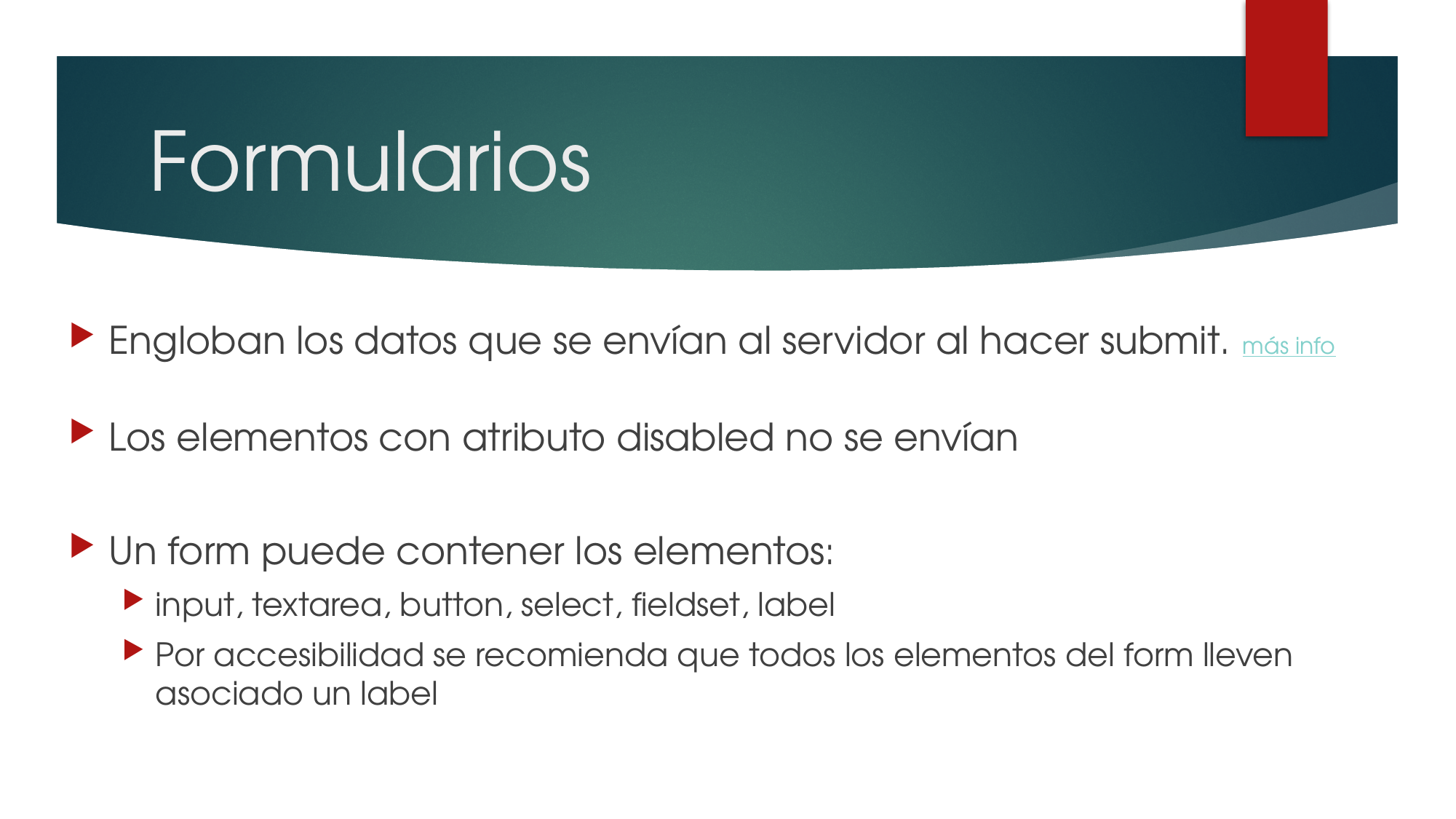

# Formularios
Engloban los datos que se envían al servidor al hacer submit. más info

Los elementos con atributo disabled no se envían

Un form puede contener los elementos:
input, textarea, button, select, fieldset, label
Por accesibilidad se recomienda que todos los elementos del form lleven asociado un label